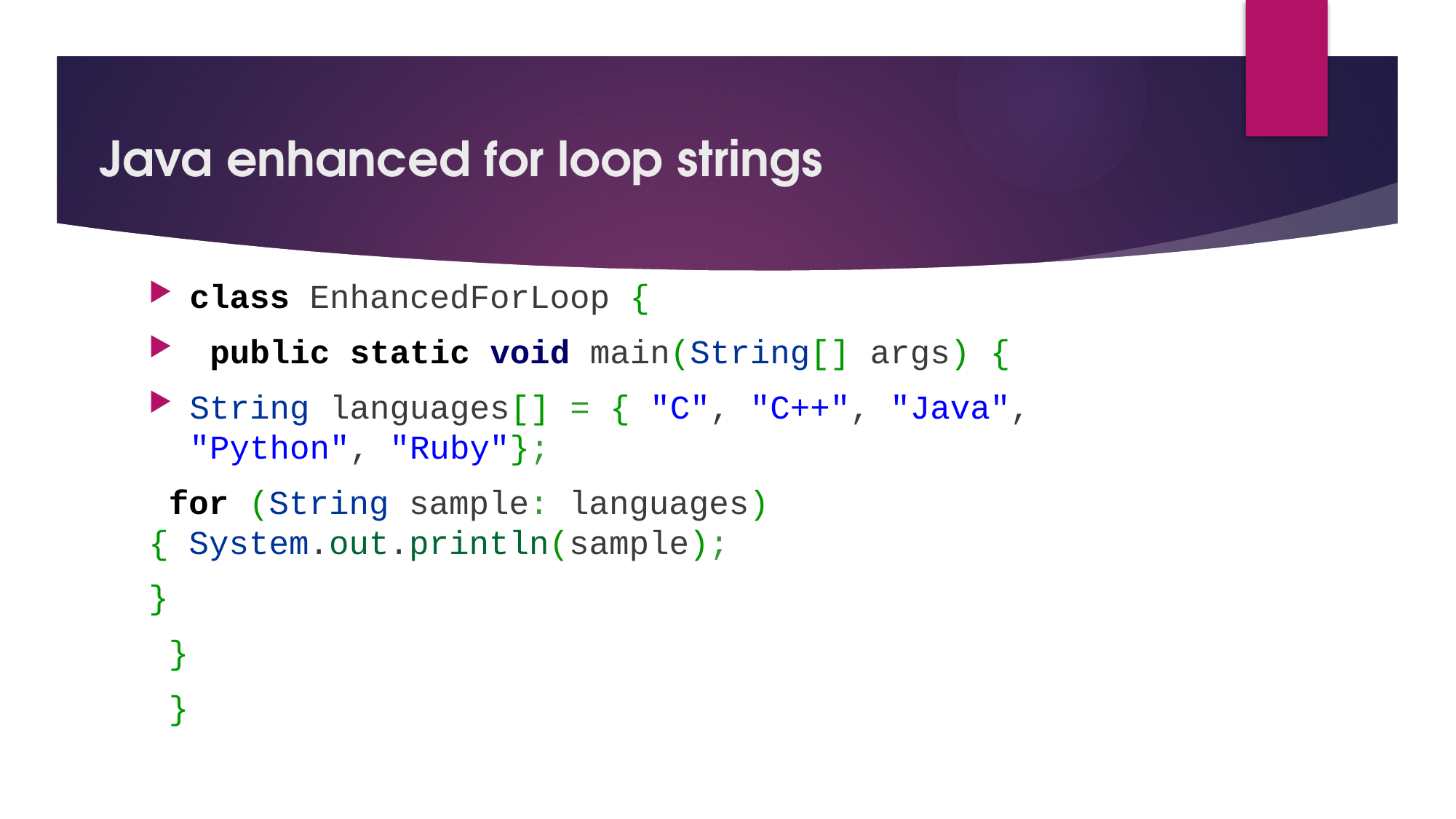

# Java enhanced for loop strings
class EnhancedForLoop {
 public static void main(String[] args) {
String languages[] = { "C", "C++", "Java", "Python", "Ruby"};
 for (String sample: languages) { System.out.println(sample);
}
 }
 }